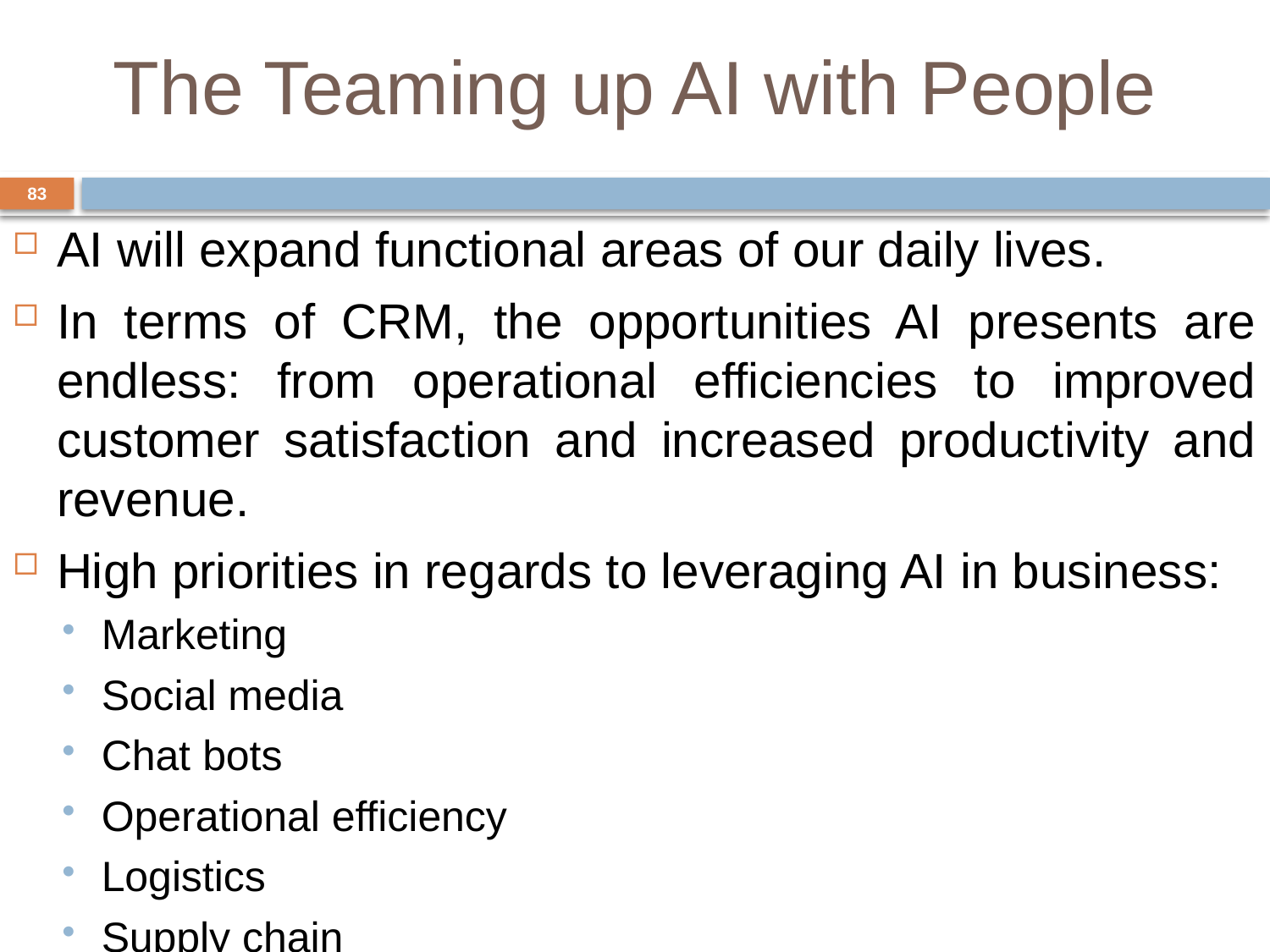

# The Teaming up AI with People
83
AI will expand functional areas of our daily lives.
In terms of CRM, the opportunities AI presents are endless: from operational efficiencies to improved customer satisfaction and increased productivity and revenue.
High priorities in regards to leveraging AI in business:
Marketing
Social media
Chat bots
Operational efficiency
Logistics
Supply chain